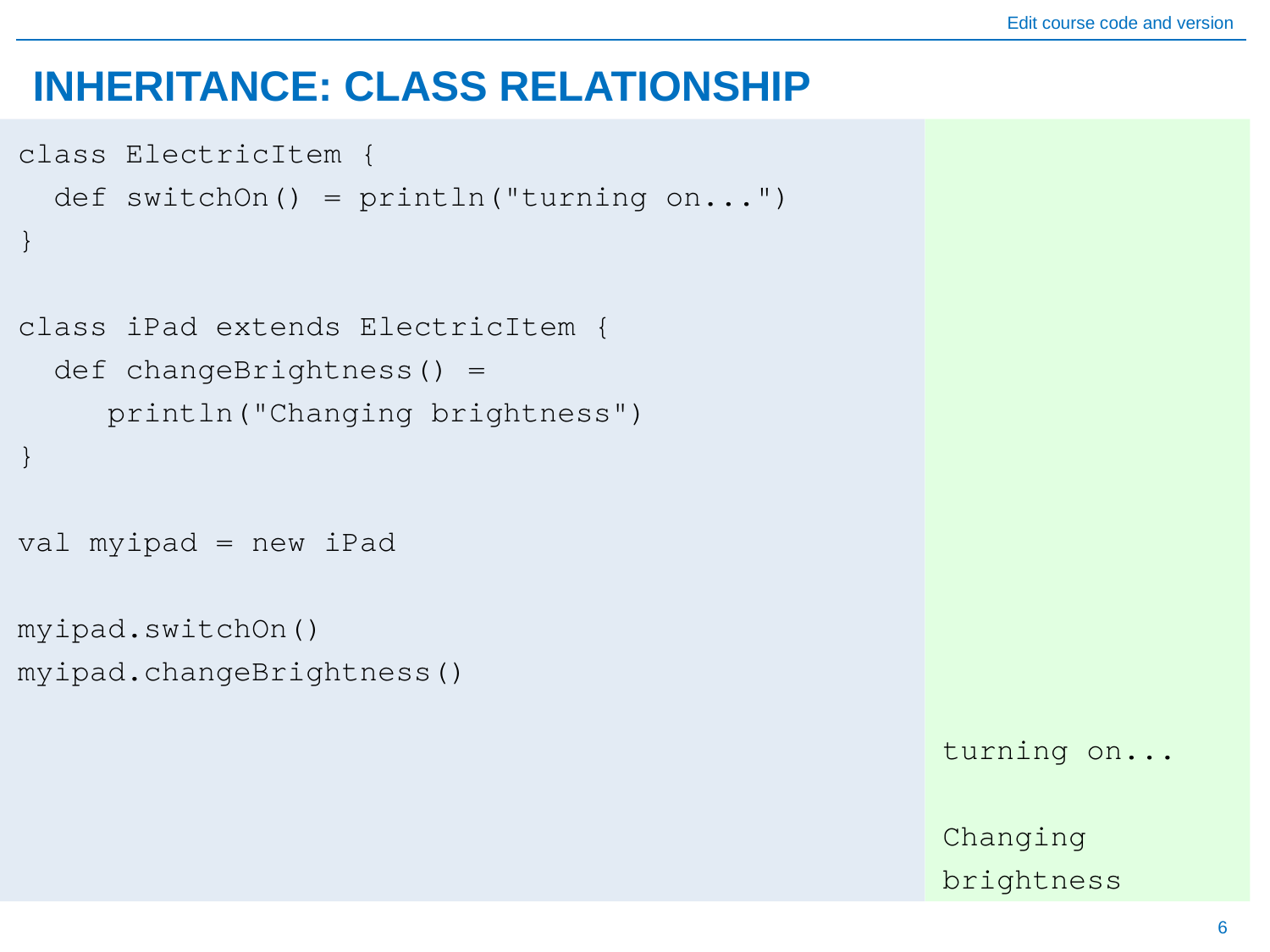

# INHERITANCE: CLASS RELATIONSHIP
turning on...

Changing brightness
class ElectricItem {
  def switchOn() = println("turning on...")
}
class iPad extends ElectricItem {
  def changeBrightness() =
     println("Changing brightness")
}
val myipad = new iPad
myipad.switchOn()
myipad.changeBrightness()